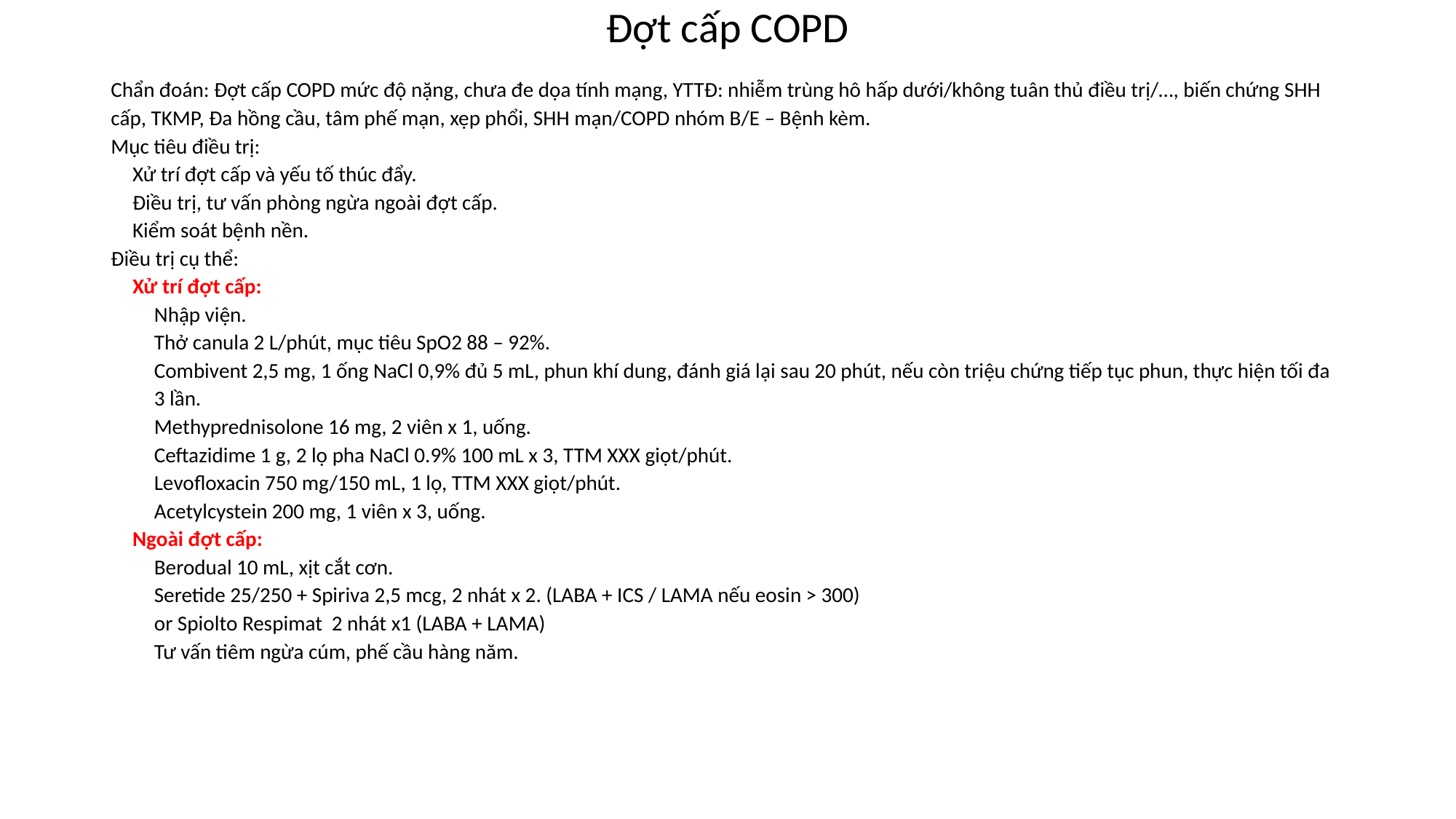

# Đợt cấp COPD
Chẩn đoán: Đợt cấp COPD mức độ nặng, chưa đe dọa tính mạng, YTTĐ: nhiễm trùng hô hấp dưới/không tuân thủ điều trị/…, biến chứng SHH cấp, TKMP, Đa hồng cầu, tâm phế mạn, xẹp phổi, SHH mạn/COPD nhóm B/E – Bệnh kèm.
Mục tiêu điều trị:
Xử trí đợt cấp và yếu tố thúc đẩy.
Điều trị, tư vấn phòng ngừa ngoài đợt cấp.
Kiểm soát bệnh nền.
Điều trị cụ thể:
Xử trí đợt cấp:
Nhập viện.
Thở canula 2 L/phút, mục tiêu SpO2 88 – 92%.
Combivent 2,5 mg, 1 ống NaCl 0,9% đủ 5 mL, phun khí dung, đánh giá lại sau 20 phút, nếu còn triệu chứng tiếp tục phun, thực hiện tối đa 3 lần.
Methyprednisolone 16 mg, 2 viên x 1, uống.
Ceftazidime 1 g, 2 lọ pha NaCl 0.9% 100 mL x 3, TTM XXX giọt/phút.
Levofloxacin 750 mg/150 mL, 1 lọ, TTM XXX giọt/phút.
Acetylcystein 200 mg, 1 viên x 3, uống.
Ngoài đợt cấp:
Berodual 10 mL, xịt cắt cơn.
Seretide 25/250 + Spiriva 2,5 mcg, 2 nhát x 2. (LABA + ICS / LAMA nếu eosin > 300)
	or Spiolto Respimat  2 nhát x1 (LABA + LAMA)
Tư vấn tiêm ngừa cúm, phế cầu hàng năm.